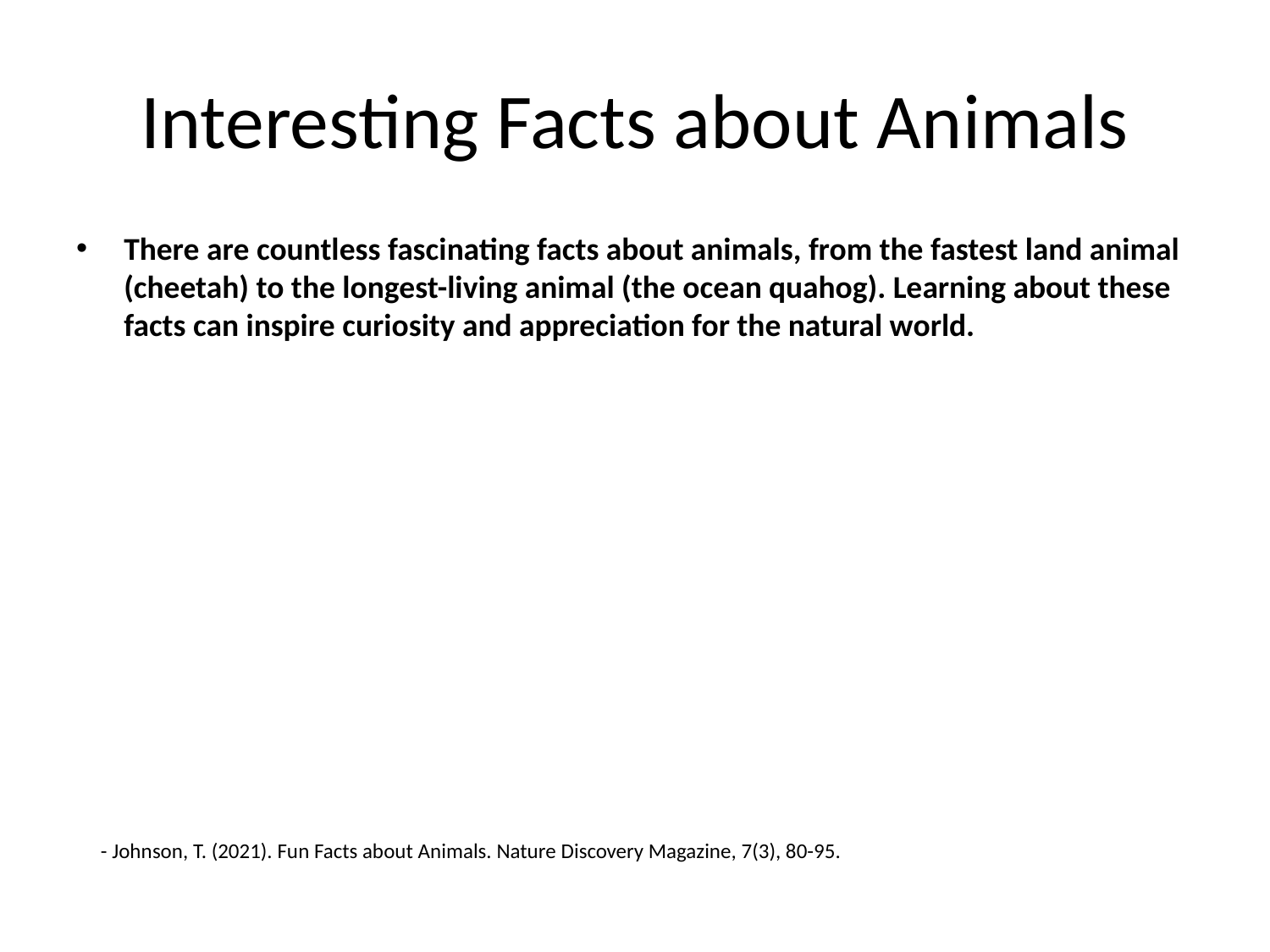

# Interesting Facts about Animals
There are countless fascinating facts about animals, from the fastest land animal (cheetah) to the longest-living animal (the ocean quahog). Learning about these facts can inspire curiosity and appreciation for the natural world.

- Johnson, T. (2021). Fun Facts about Animals. Nature Discovery Magazine, 7(3), 80-95.